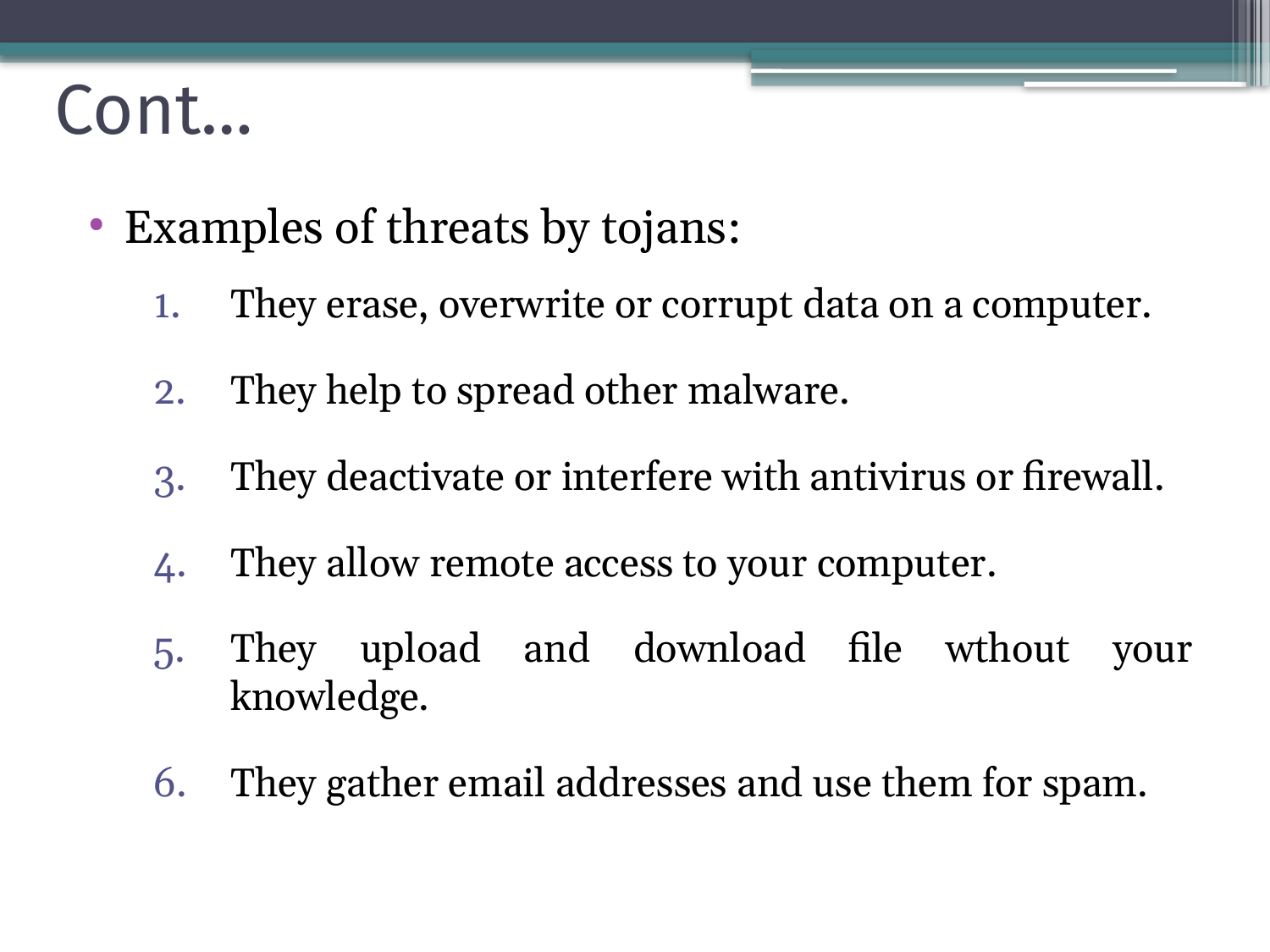

# Cont…
Examples of threats by tojans:

They erase, overwrite or corrupt data on a computer.

They help to spread other malware.

They deactivate or interfere with antivirus or firewall.

They allow remote access to your computer.

They upload and download file wthout your knowledge.

They gather email addresses and use them for spam.